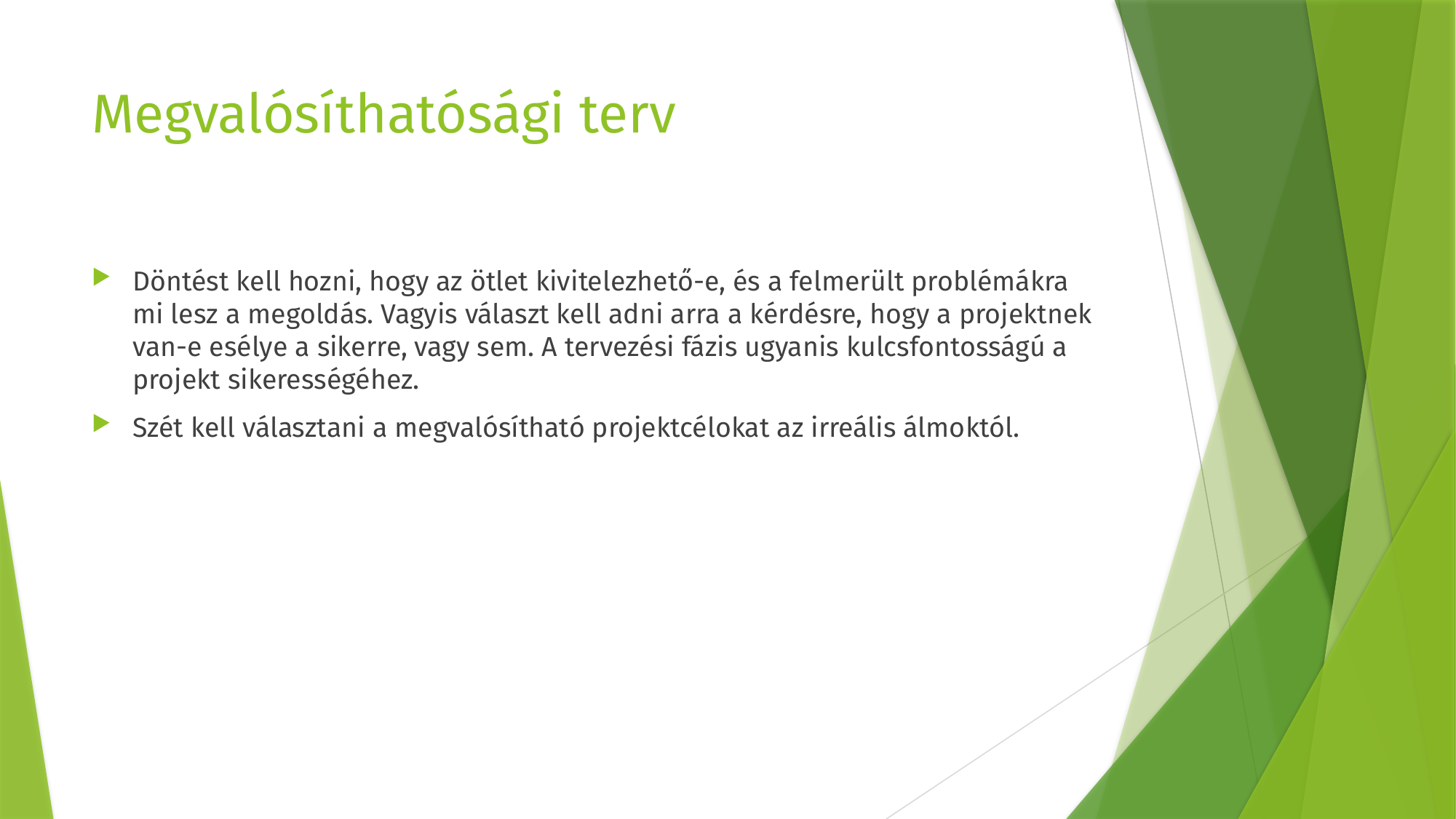

# Megvalósíthatósági terv
Döntést kell hozni, hogy az ötlet kivitelezhető-e, és a felmerült problémákra mi lesz a megoldás. Vagyis választ kell adni arra a kérdésre, hogy a projektnek van-e esélye a sikerre, vagy sem. A tervezési fázis ugyanis kulcsfontosságú a projekt sikerességéhez.
Szét kell választani a megvalósítható projektcélokat az irreális álmoktól.